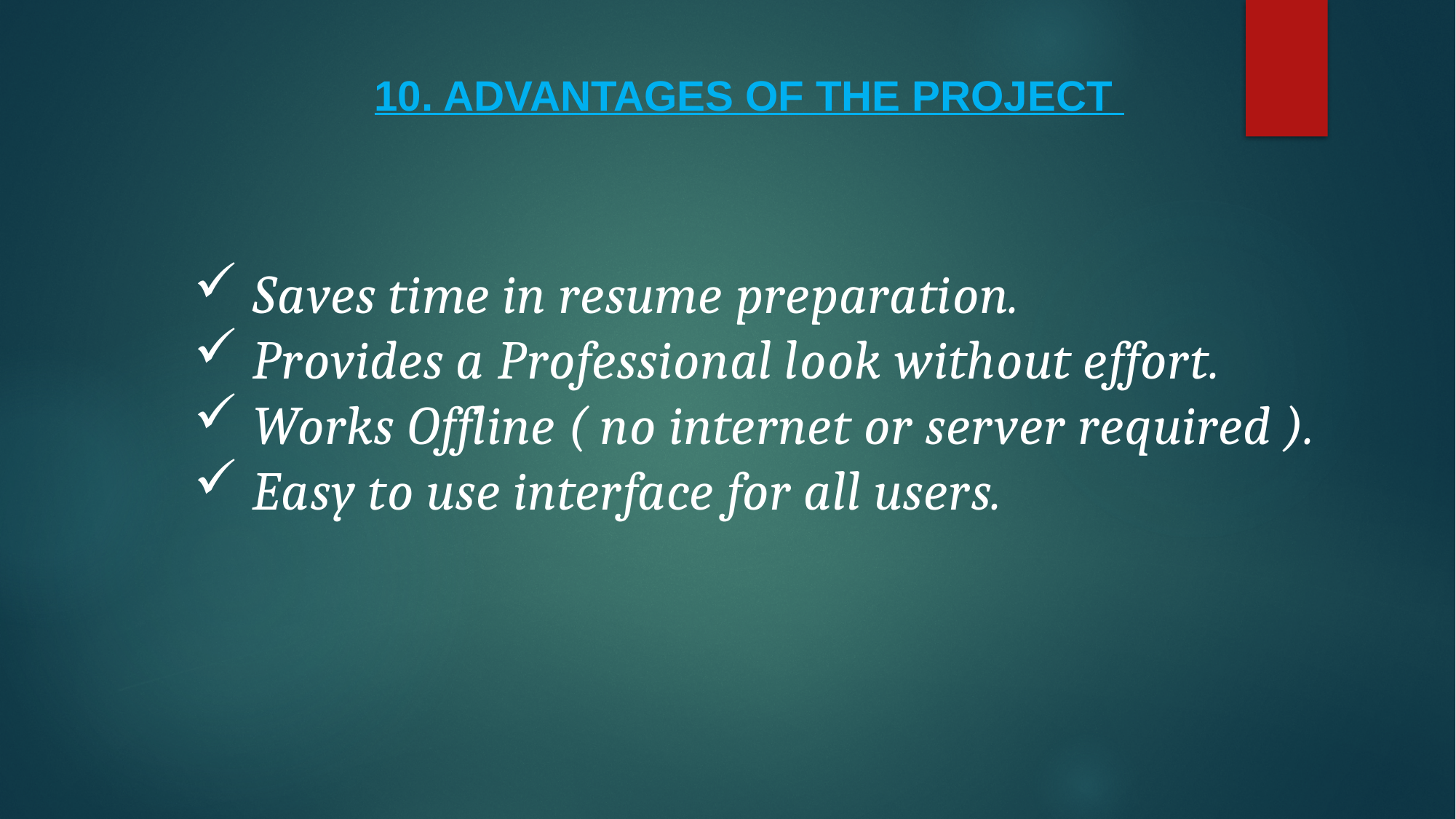

10. ADVANTAGES OF THE PROJECT
 Saves time in resume preparation.
 Provides a Professional look without effort.
 Works Offline ( no internet or server required ).
 Easy to use interface for all users.